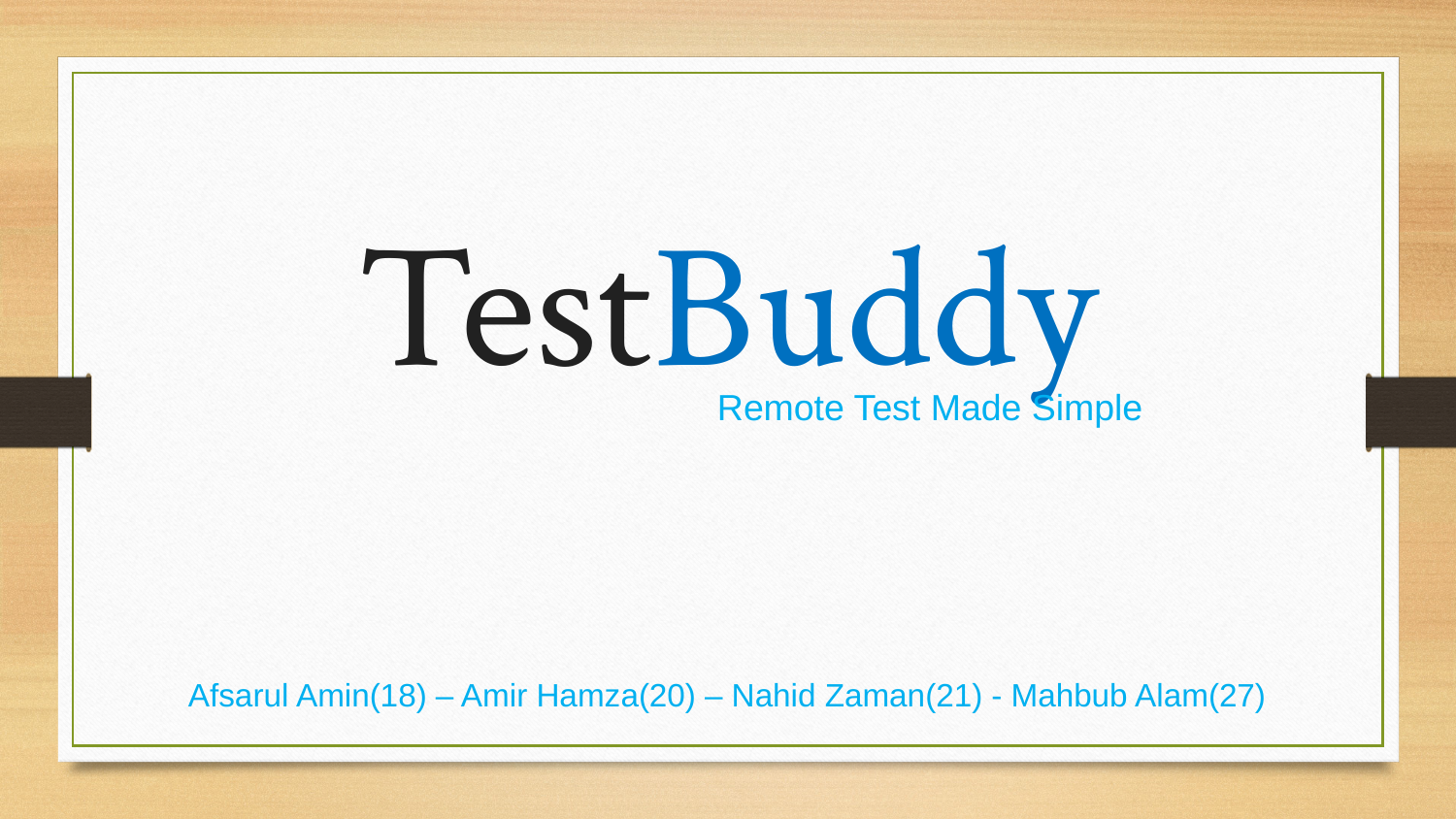

TestBuddy
Remote Test Made Simple
Afsarul Amin(18) – Amir Hamza(20) – Nahid Zaman(21) - Mahbub Alam(27)